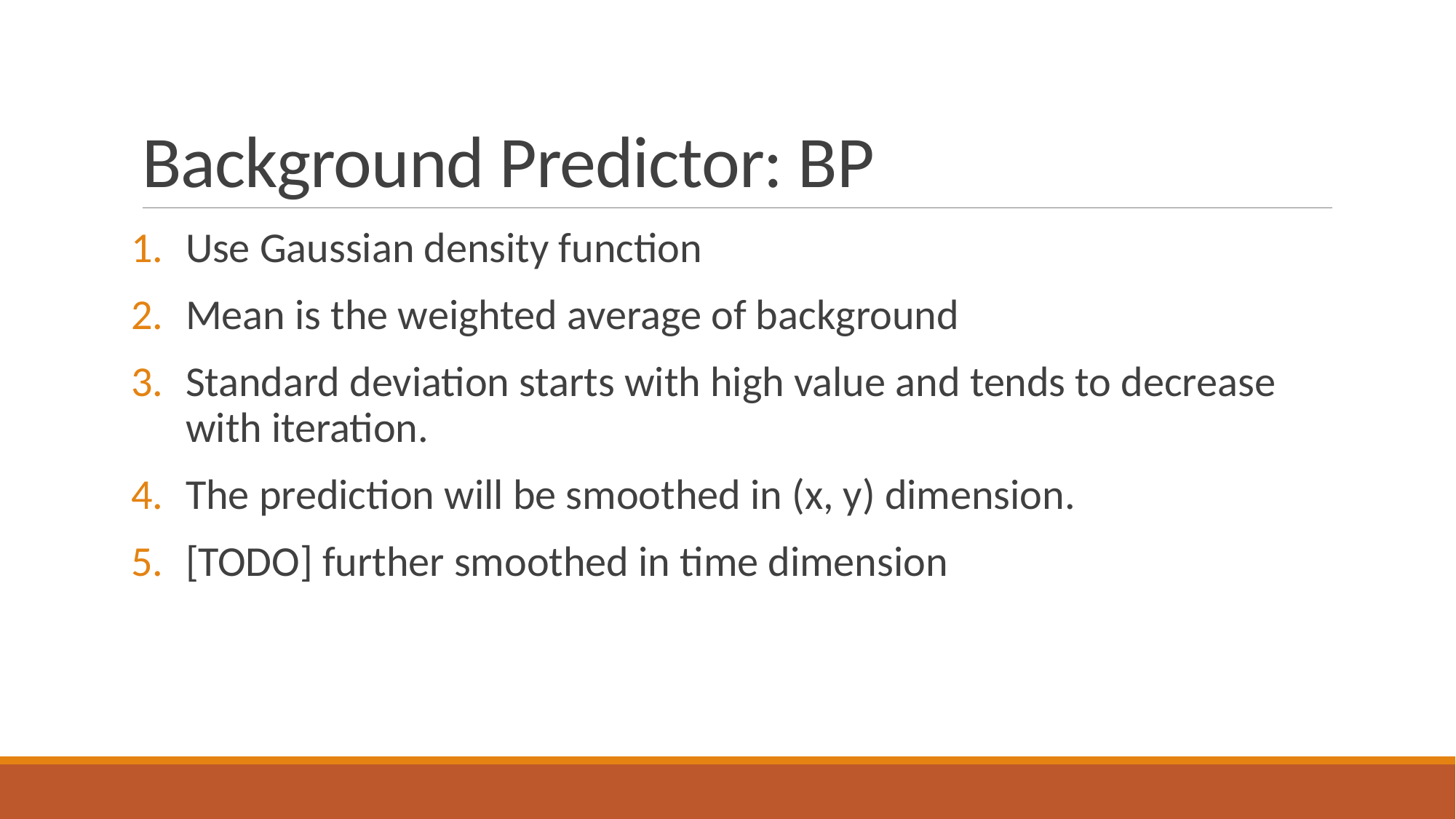

# Background Predictor: BP
Use Gaussian density function
Mean is the weighted average of background
Standard deviation starts with high value and tends to decrease with iteration.
The prediction will be smoothed in (x, y) dimension.
[TODO] further smoothed in time dimension